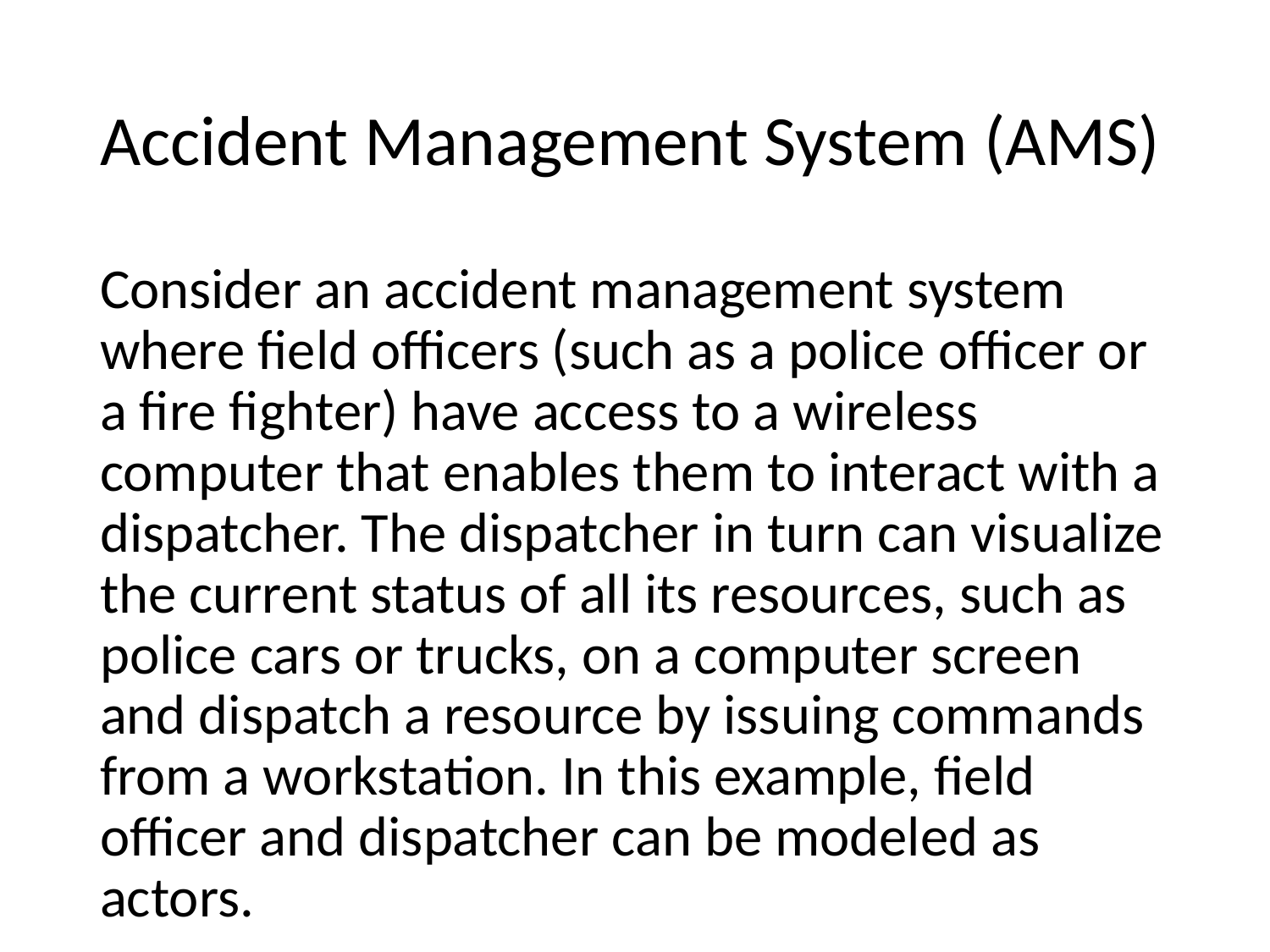

# Accident Management System (AMS)
Consider an accident management system where field officers (such as a police officer or a fire fighter) have access to a wireless computer that enables them to interact with a dispatcher. The dispatcher in turn can visualize the current status of all its resources, such as police cars or trucks, on a computer screen and dispatch a resource by issuing commands from a workstation. In this example, field officer and dispatcher can be modeled as actors.